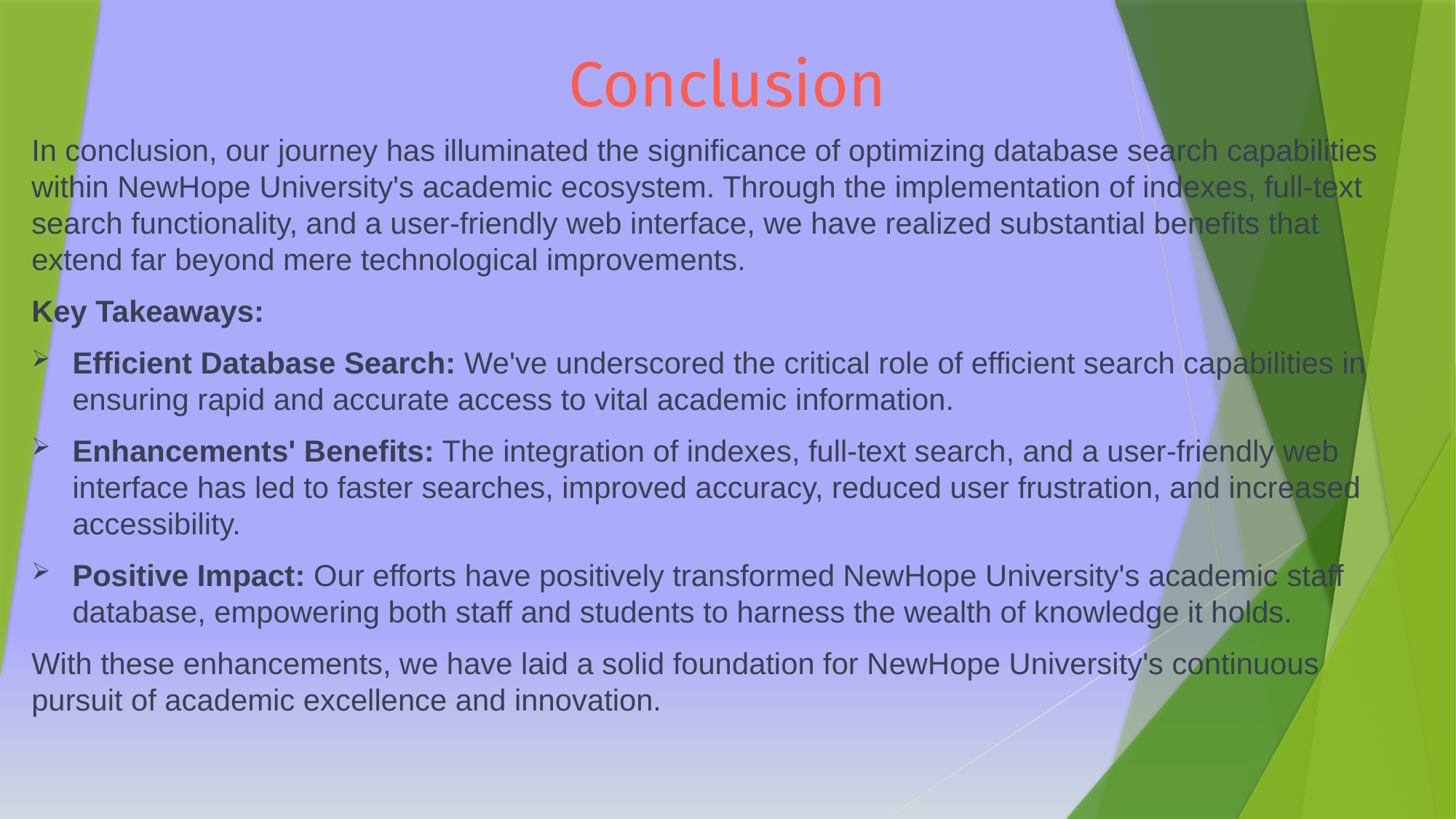

# Conclusion
In conclusion, our journey has illuminated the significance of optimizing database search capabilities within NewHope University's academic ecosystem. Through the implementation of indexes, full-text search functionality, and a user-friendly web interface, we have realized substantial benefits that extend far beyond mere technological improvements.
Key Takeaways:
Efficient Database Search: We've underscored the critical role of efficient search capabilities in ensuring rapid and accurate access to vital academic information.
Enhancements' Benefits: The integration of indexes, full-text search, and a user-friendly web interface has led to faster searches, improved accuracy, reduced user frustration, and increased accessibility.
Positive Impact: Our efforts have positively transformed NewHope University's academic staff database, empowering both staff and students to harness the wealth of knowledge it holds.
With these enhancements, we have laid a solid foundation for NewHope University's continuous pursuit of academic excellence and innovation.